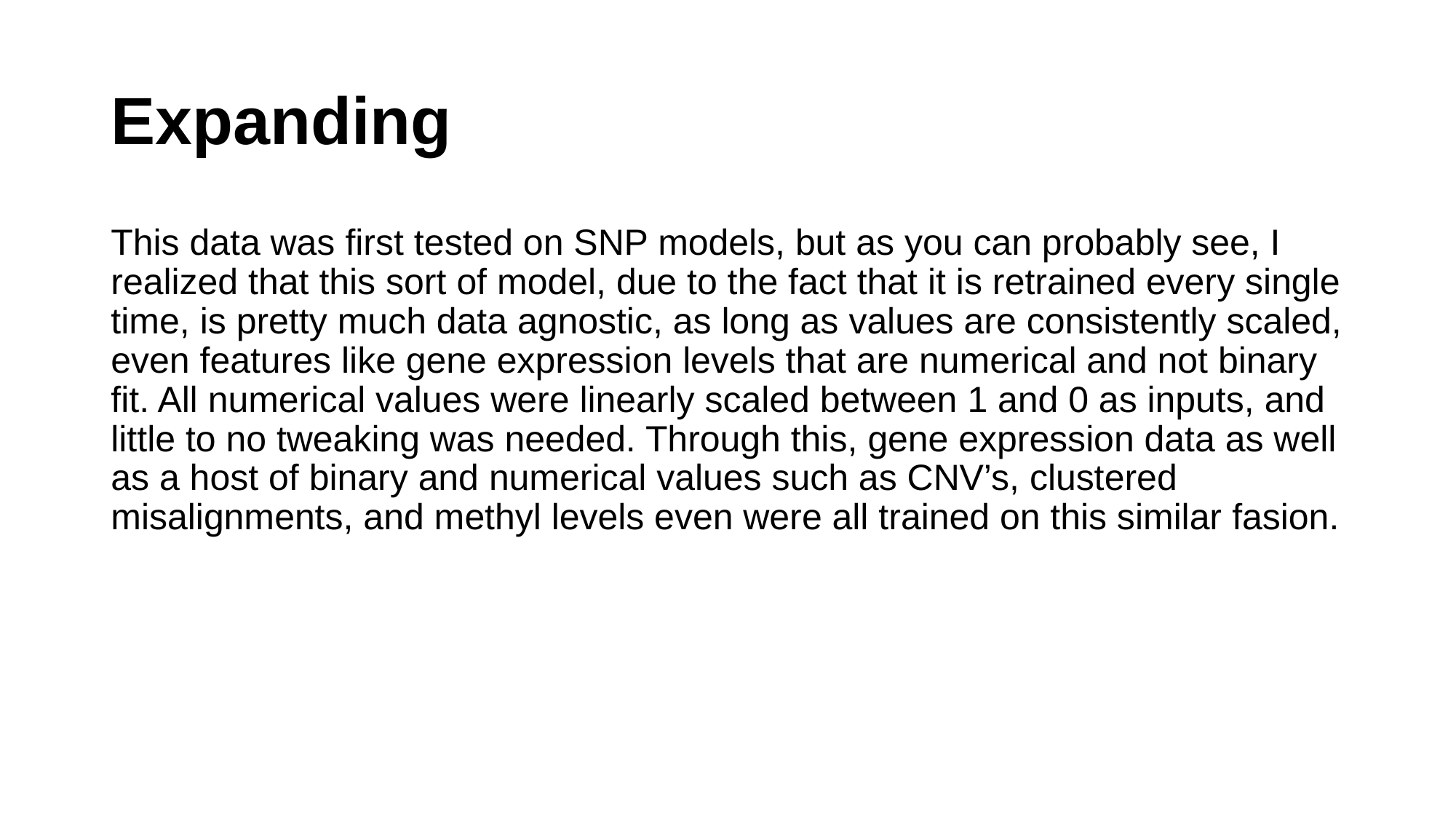

# Expanding
This data was first tested on SNP models, but as you can probably see, I realized that this sort of model, due to the fact that it is retrained every single time, is pretty much data agnostic, as long as values are consistently scaled, even features like gene expression levels that are numerical and not binary fit. All numerical values were linearly scaled between 1 and 0 as inputs, and little to no tweaking was needed. Through this, gene expression data as well as a host of binary and numerical values such as CNV’s, clustered misalignments, and methyl levels even were all trained on this similar fasion.